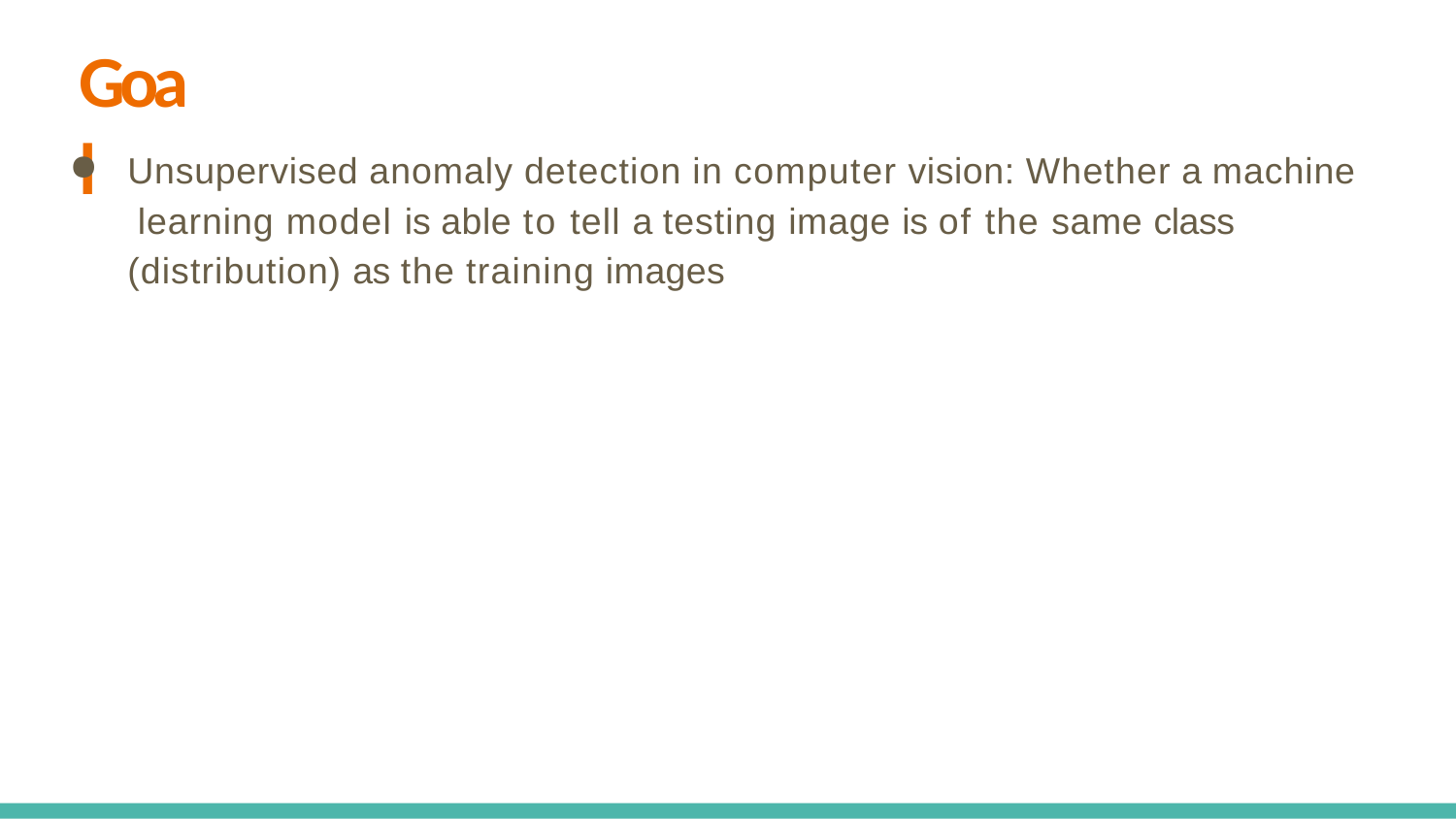

# Goal
Unsupervised anomaly detection in computer vision: Whether a machine  learning model is able to tell a testing image is of the same class  (distribution) as the training images